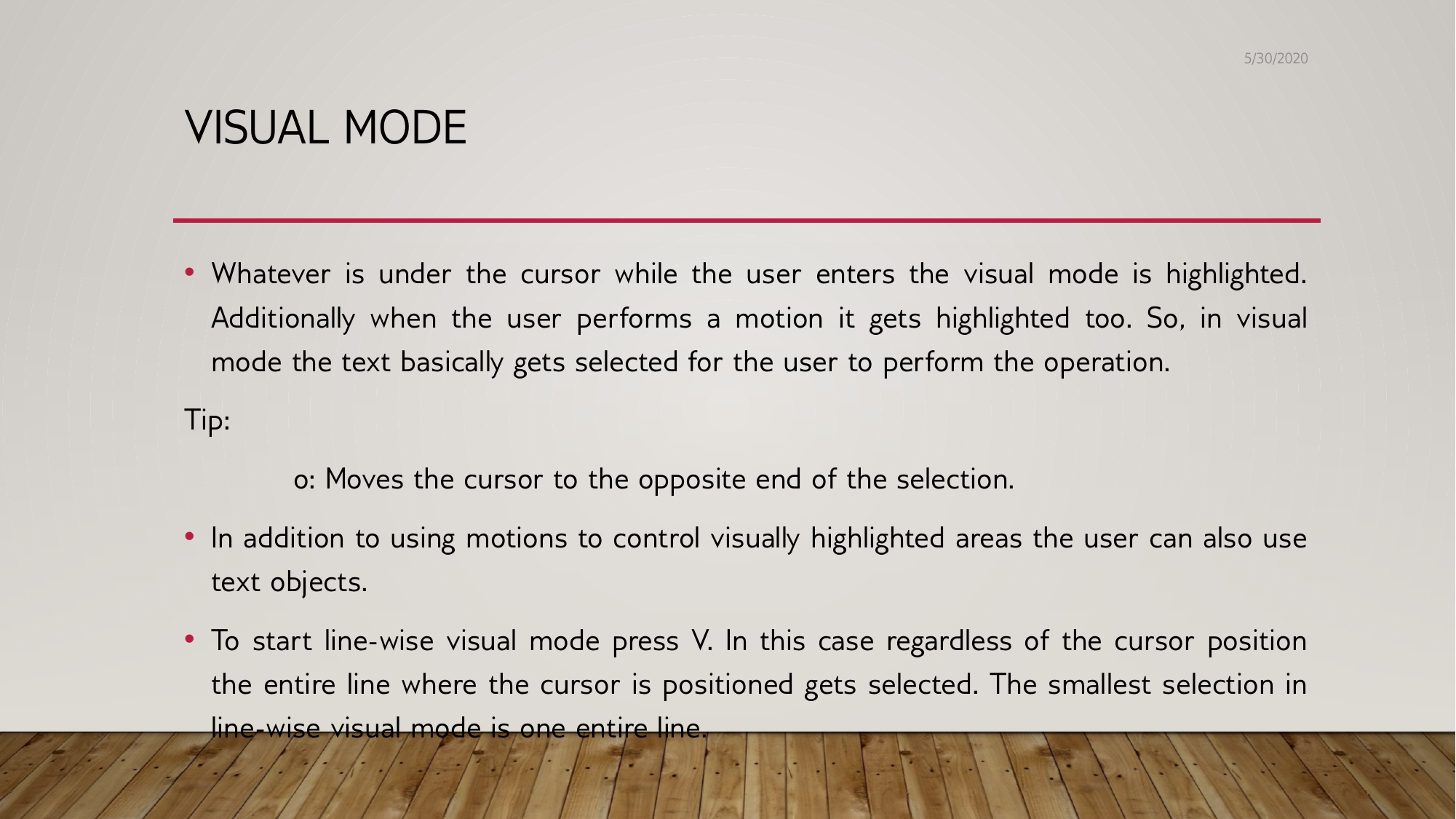

5/30/2020
# Visual mode
Whatever is under the cursor while the user enters the visual mode is highlighted. Additionally when the user performs a motion it gets highlighted too. So, in visual mode the text basically gets selected for the user to perform the operation.
Tip:
	o: Moves the cursor to the opposite end of the selection.
In addition to using motions to control visually highlighted areas the user can also use text objects.
To start line-wise visual mode press V. In this case regardless of the cursor position the entire line where the cursor is positioned gets selected. The smallest selection in line-wise visual mode is one entire line.